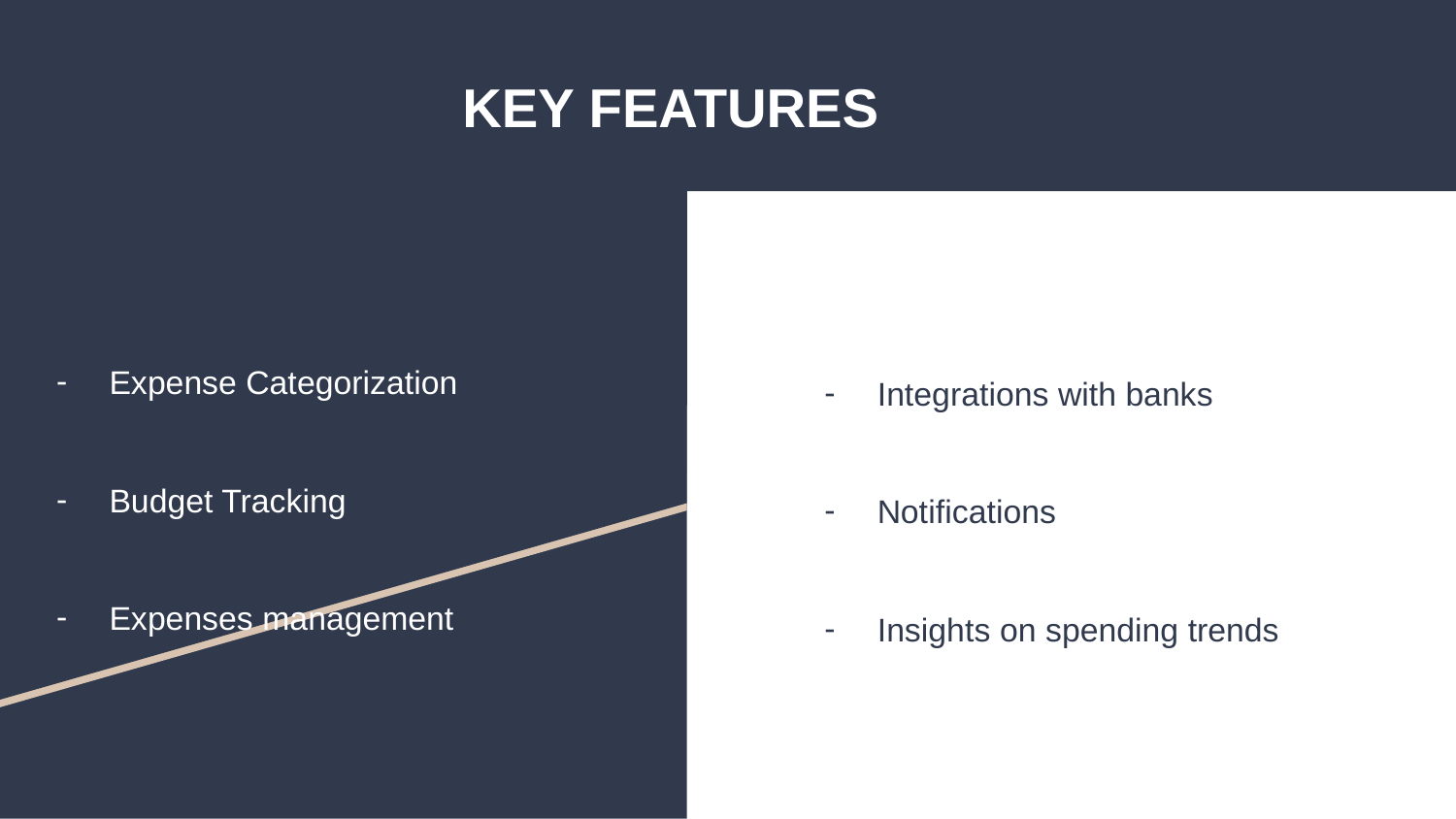

KEY FEATURES
# Expense Categorization

Budget Tracking

Expenses management

Integrations with banks

Notifications

Insights on spending trends